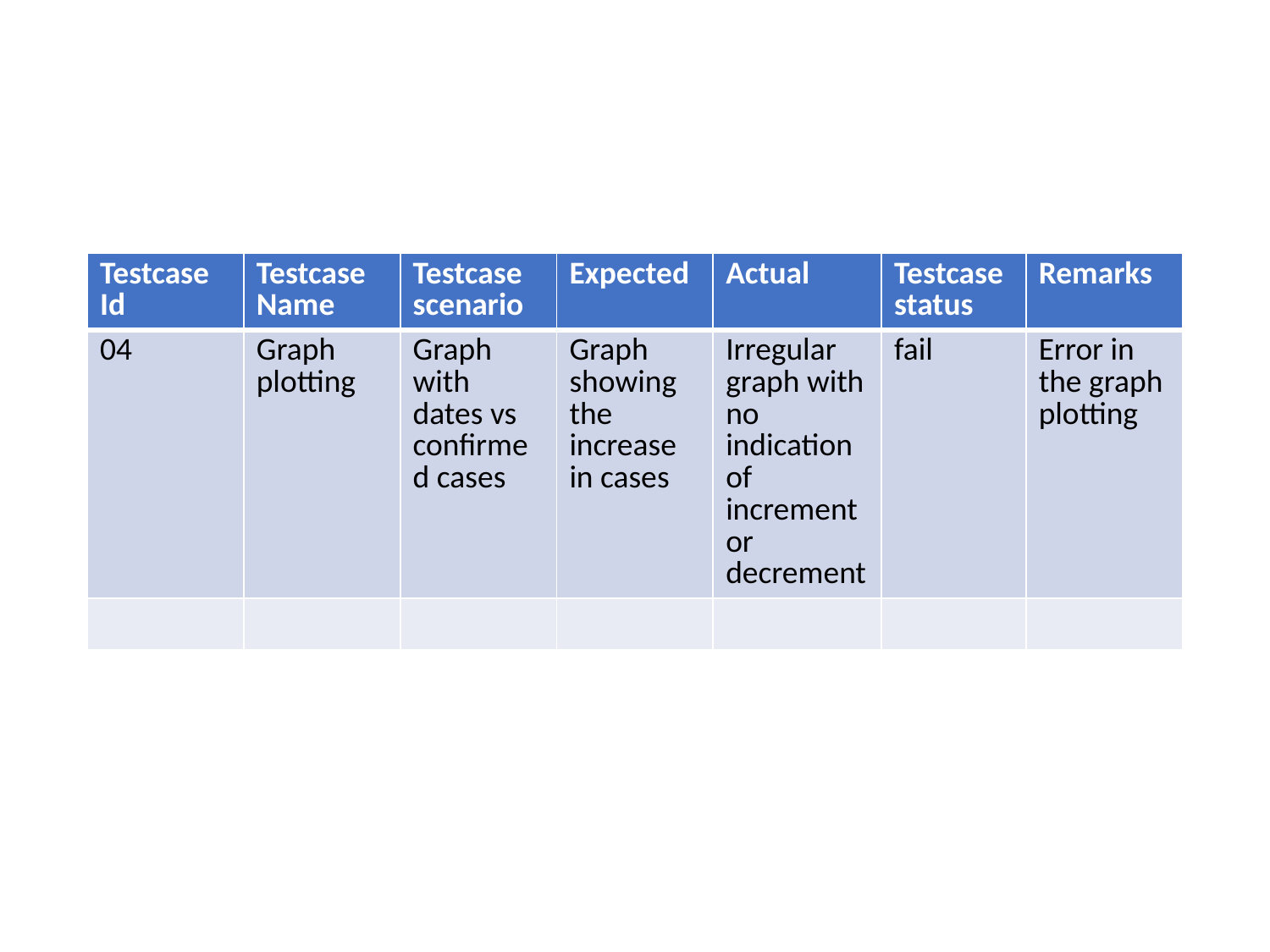

| Testcase Id | Testcase Name | Testcase scenario | Expected | Actual | Testcase status | Remarks |
| --- | --- | --- | --- | --- | --- | --- |
| 04 | Graph plotting | Graph with dates vs confirmed cases | Graph showing the increase in cases | Irregular graph with no indication of increment or decrement | fail | Error in the graph plotting |
|  |  |  |  |  |  |  |